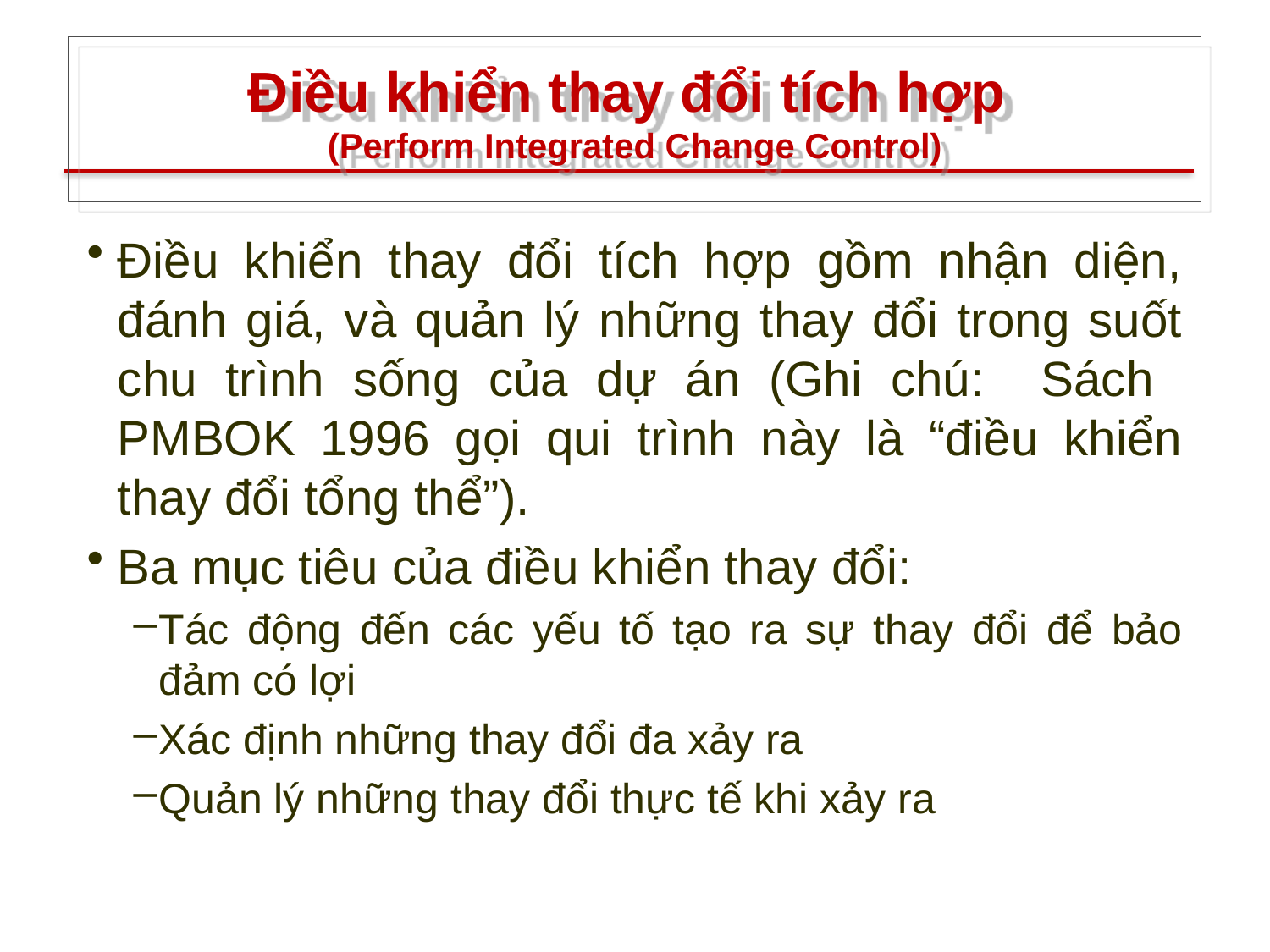

# Điều khiển thay đổi tích hợp (Perform Integrated Change Control)
Điều khiển thay đổi tích hợp gồm nhận diện, đánh giá, và quản lý những thay đổi trong suốt chu trình sống của dự án (Ghi chú:  Sách  PMBOK 1996 gọi qui trình này là “điều khiển thay đổi tổng thể”).
Ba mục tiêu của điều khiển thay đổi:
Tác động đến các yếu tố tạo ra sự thay đổi để bảo đảm có lợi
Xác định những thay đổi đa xảy ra
Quản lý những thay đổi thực tế khi xảy ra